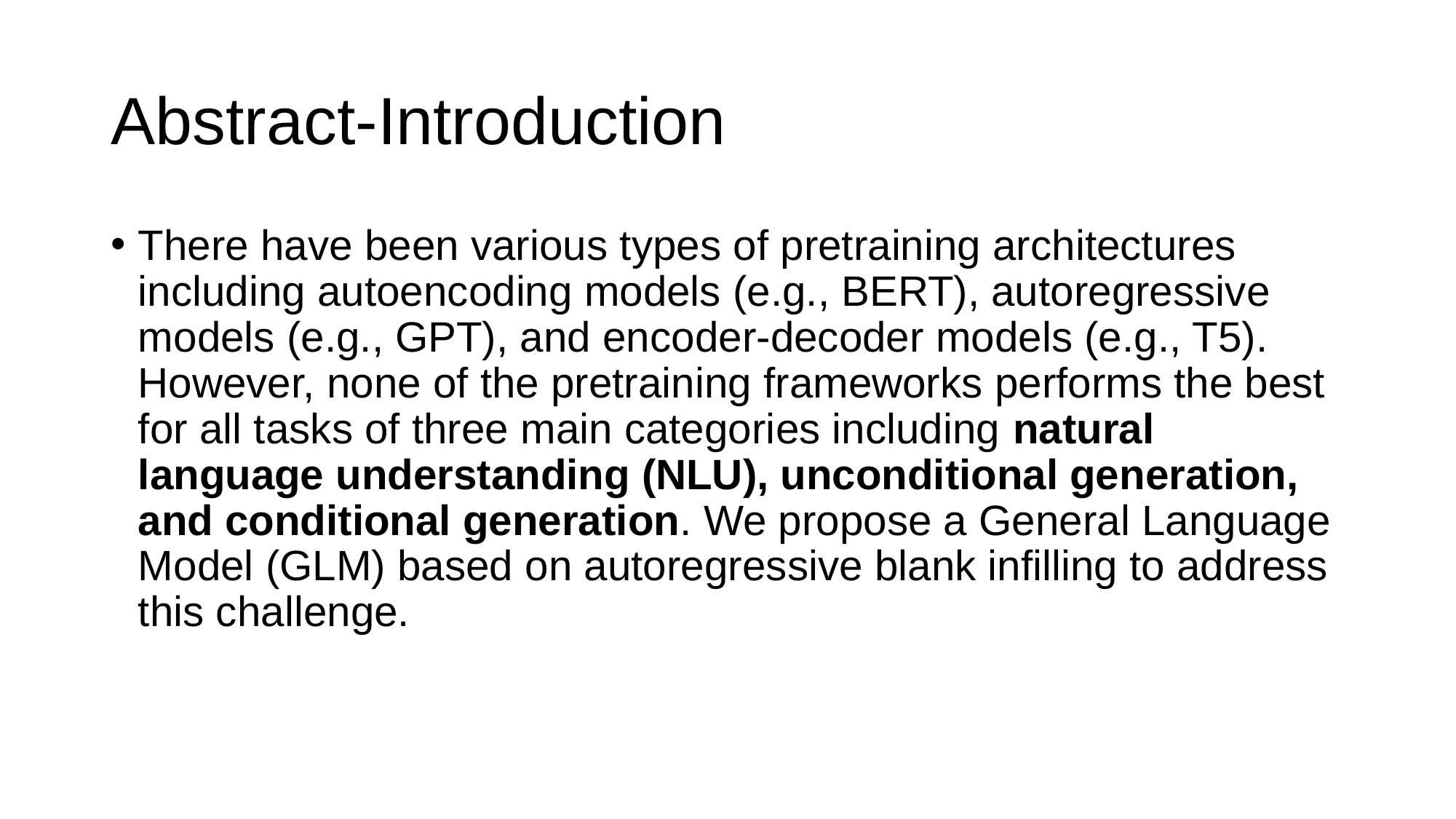

# Abstract-Introduction
There have been various types of pretraining architectures including autoencoding models (e.g., BERT), autoregressive models (e.g., GPT), and encoder-decoder models (e.g., T5). However, none of the pretraining frameworks performs the best for all tasks of three main categories including natural language understanding (NLU), unconditional generation, and conditional generation. We propose a General Language Model (GLM) based on autoregressive blank infilling to address this challenge.